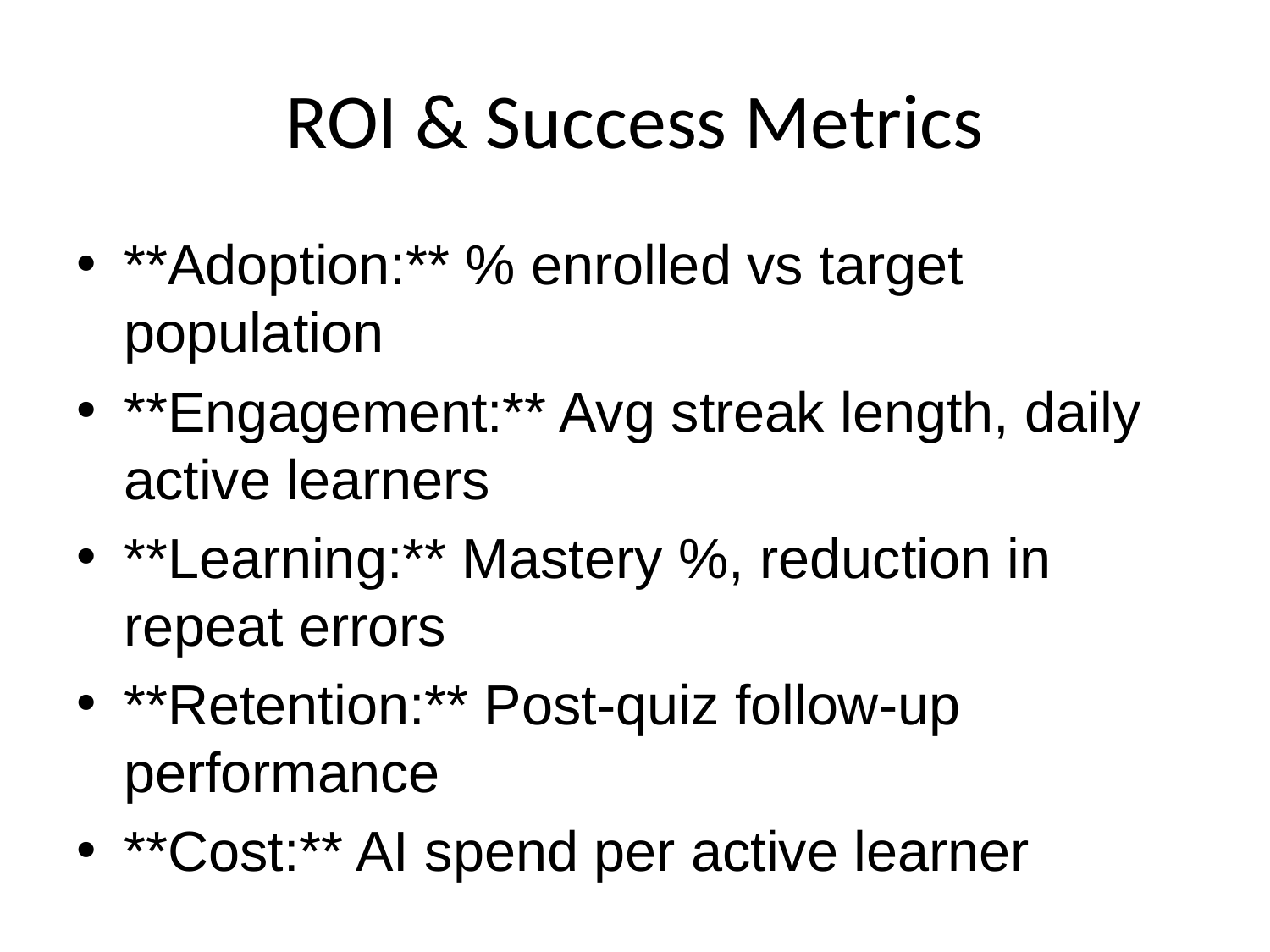

# ROI & Success Metrics
**Adoption:** % enrolled vs target population
**Engagement:** Avg streak length, daily active learners
**Learning:** Mastery %, reduction in repeat errors
**Retention:** Post-quiz follow-up performance
**Cost:** AI spend per active learner